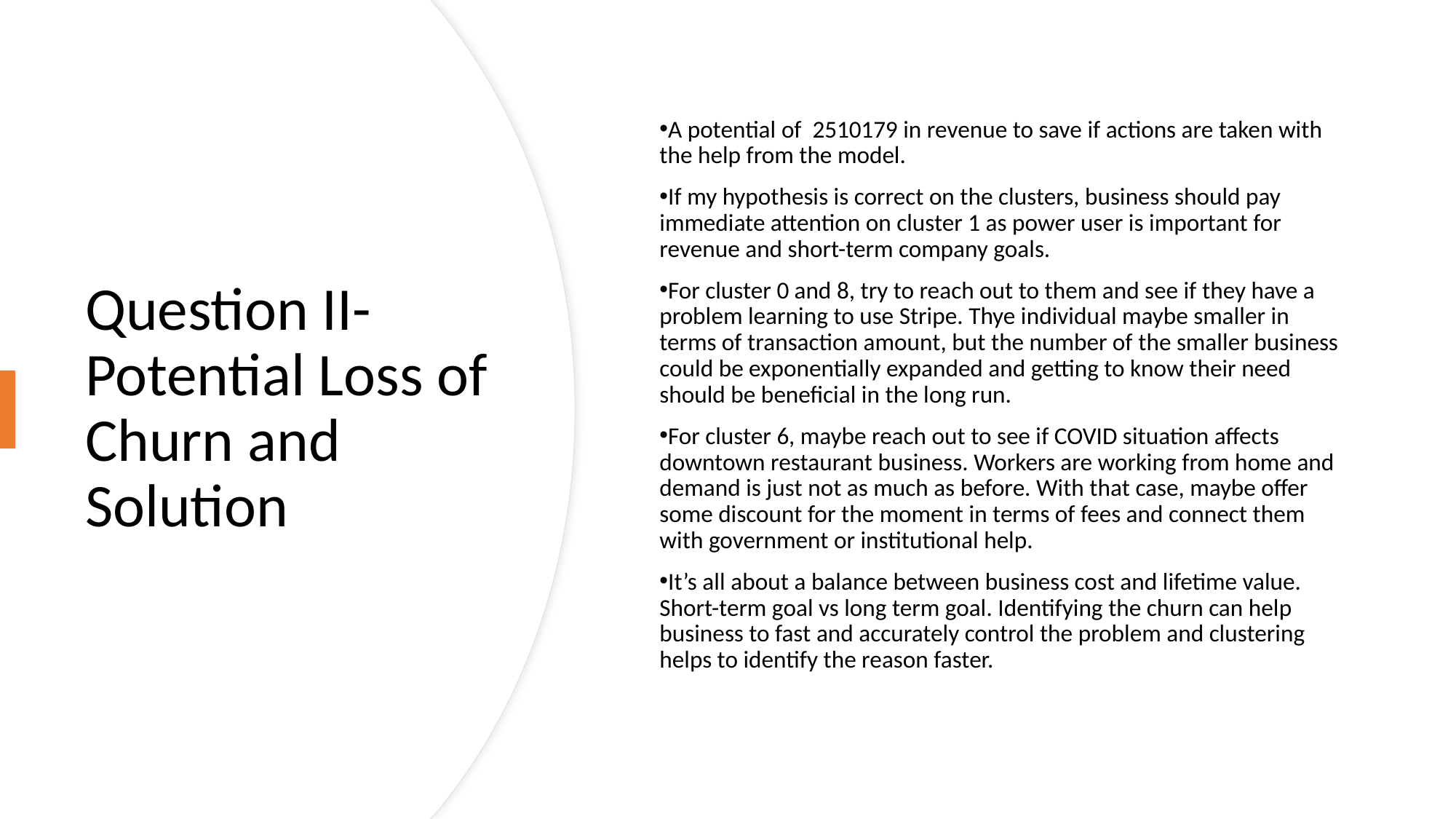

A potential of  2510179 in revenue to save if actions are taken with the help from the model.
If my hypothesis is correct on the clusters, business should pay immediate attention on cluster 1 as power user is important for revenue and short-term company goals.
For cluster 0 and 8, try to reach out to them and see if they have a problem learning to use Stripe. Thye individual maybe smaller in terms of transaction amount, but the number of the smaller business could be exponentially expanded and getting to know their need should be beneficial in the long run.
For cluster 6, maybe reach out to see if COVID situation affects downtown restaurant business. Workers are working from home and demand is just not as much as before. With that case, maybe offer some discount for the moment in terms of fees and connect them with government or institutional help.
It’s all about a balance between business cost and lifetime value. Short-term goal vs long term goal. Identifying the churn can help business to fast and accurately control the problem and clustering helps to identify the reason faster.

# Question II-Potential Loss of Churn and Solution